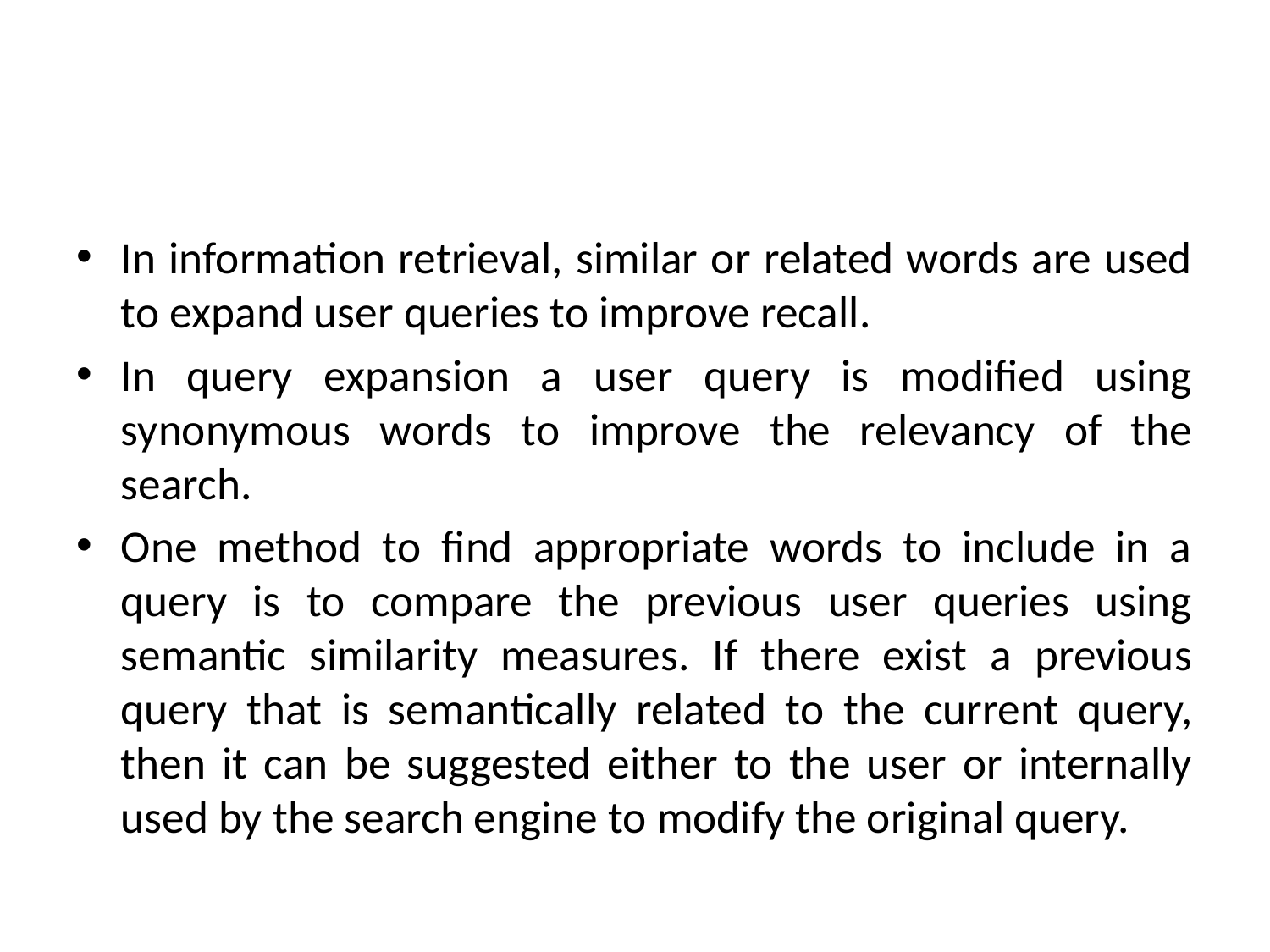

#
In information retrieval, similar or related words are used to expand user queries to improve recall.
In query expansion a user query is modified using synonymous words to improve the relevancy of the search.
One method to find appropriate words to include in a query is to compare the previous user queries using semantic similarity measures. If there exist a previous query that is semantically related to the current query, then it can be suggested either to the user or internally used by the search engine to modify the original query.